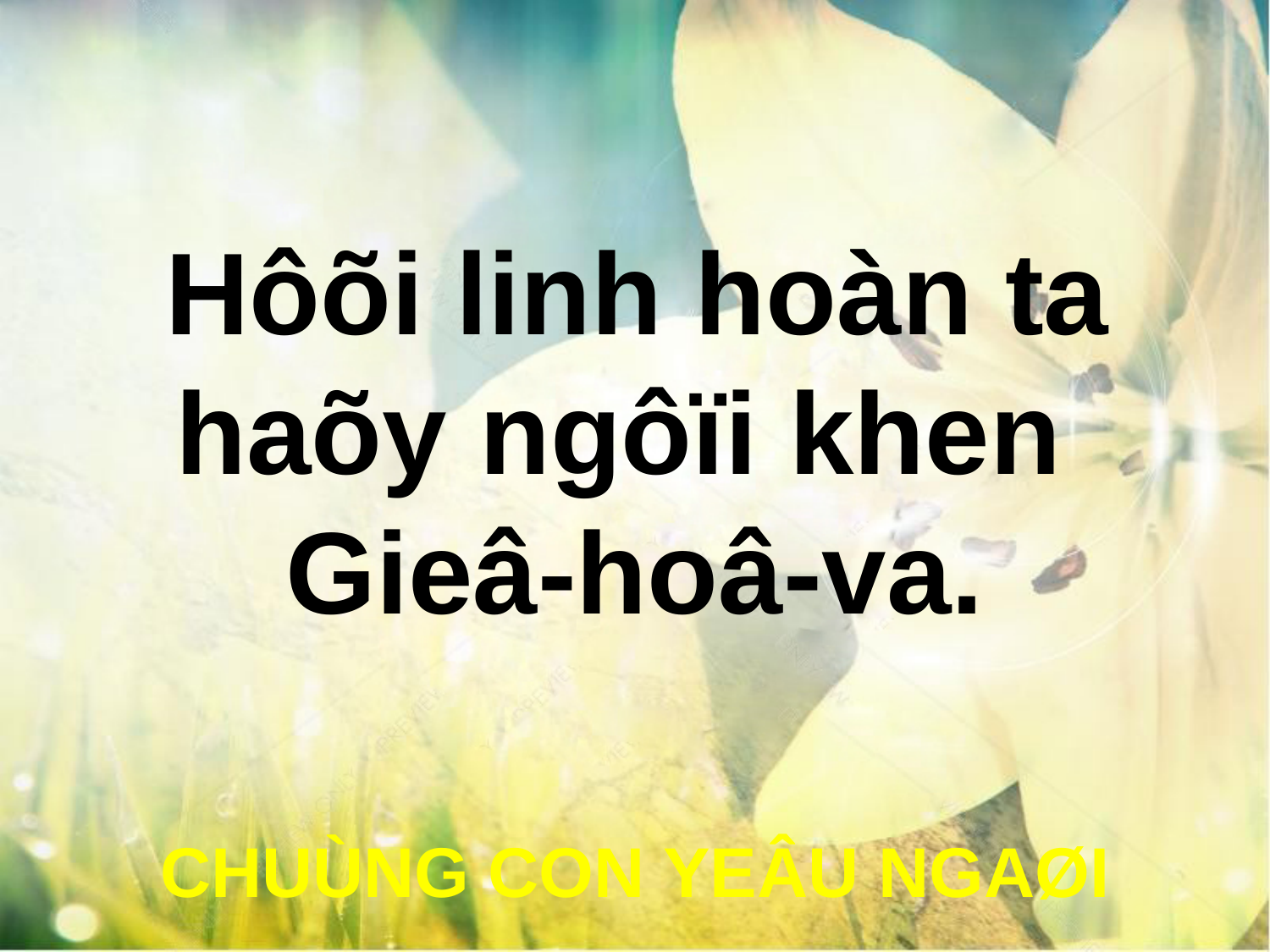

Hôõi linh hoàn ta
haõy ngôïi khen
Gieâ-hoâ-va.
CHUÙNG CON YEÂU NGAØI